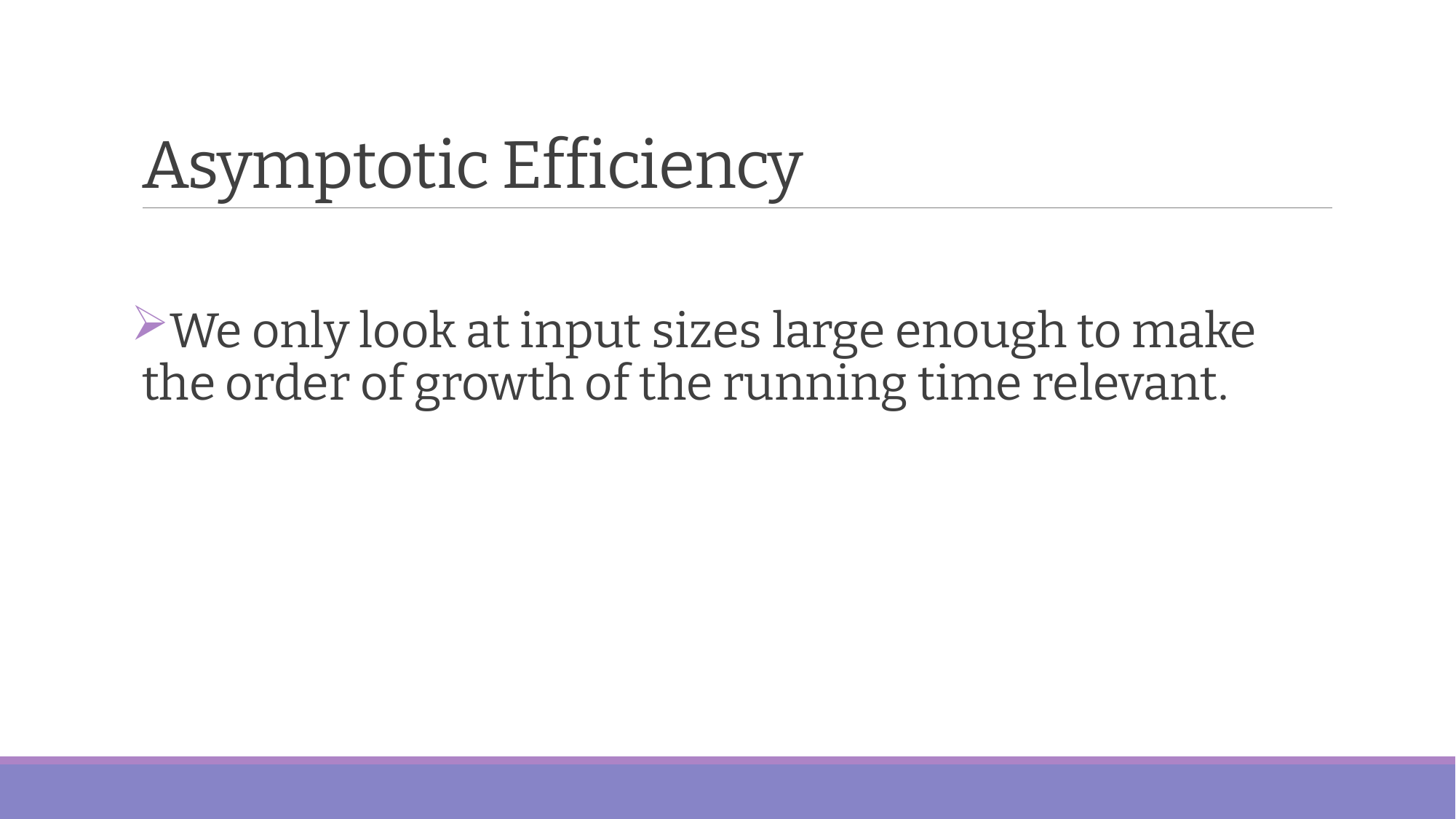

# Asymptotic Efficiency

We only look at input sizes large enough to make the order of growth of the running time relevant.